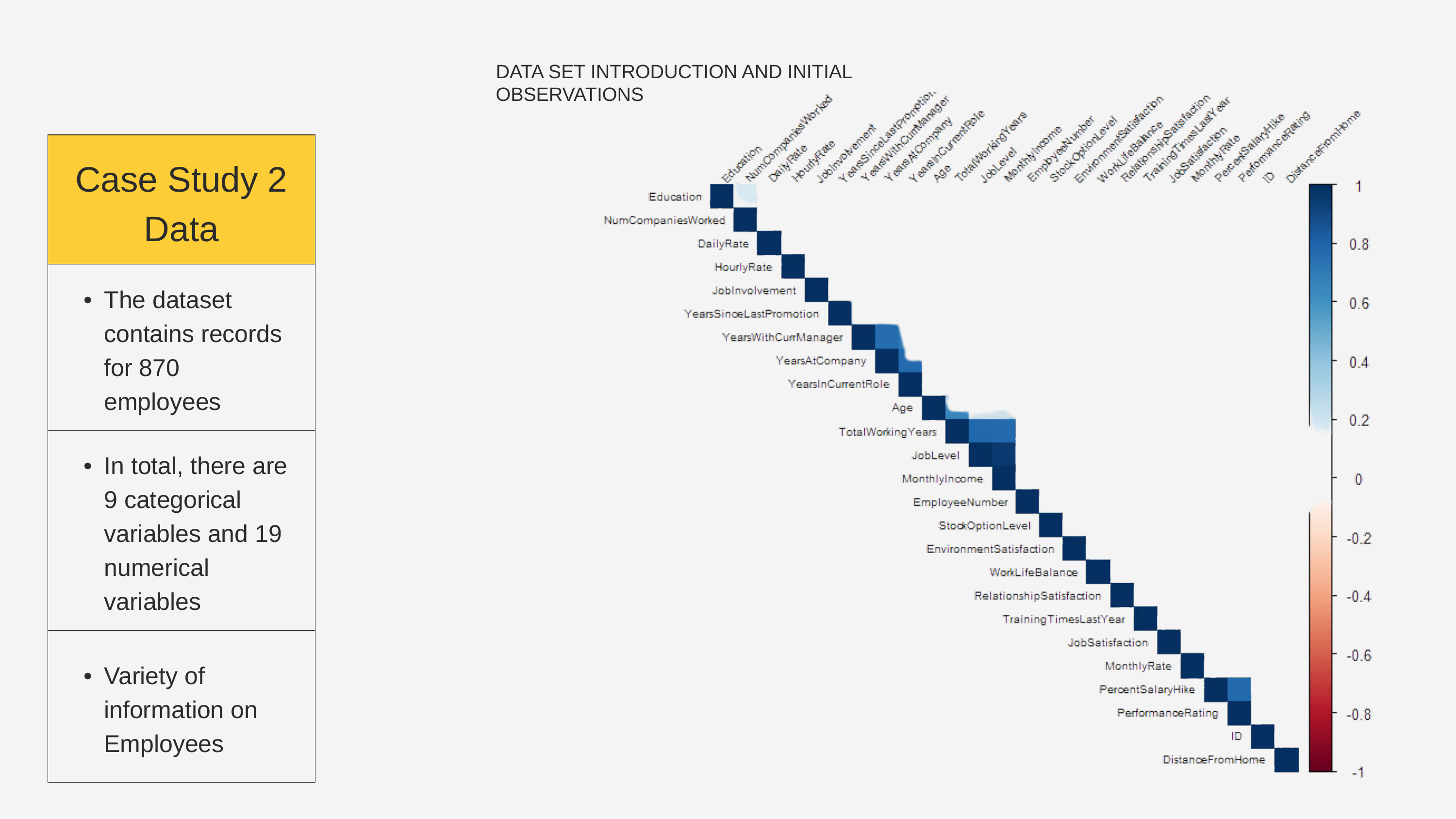

DATA SET INTRODUCTION AND INITIAL OBSERVATIONS

| Case Study 2 Data |
| --- |
| The dataset contains records for 870 employees |
| In total, there are 9 categorical variables and 19 numerical variables |
| Variety of information on Employees |